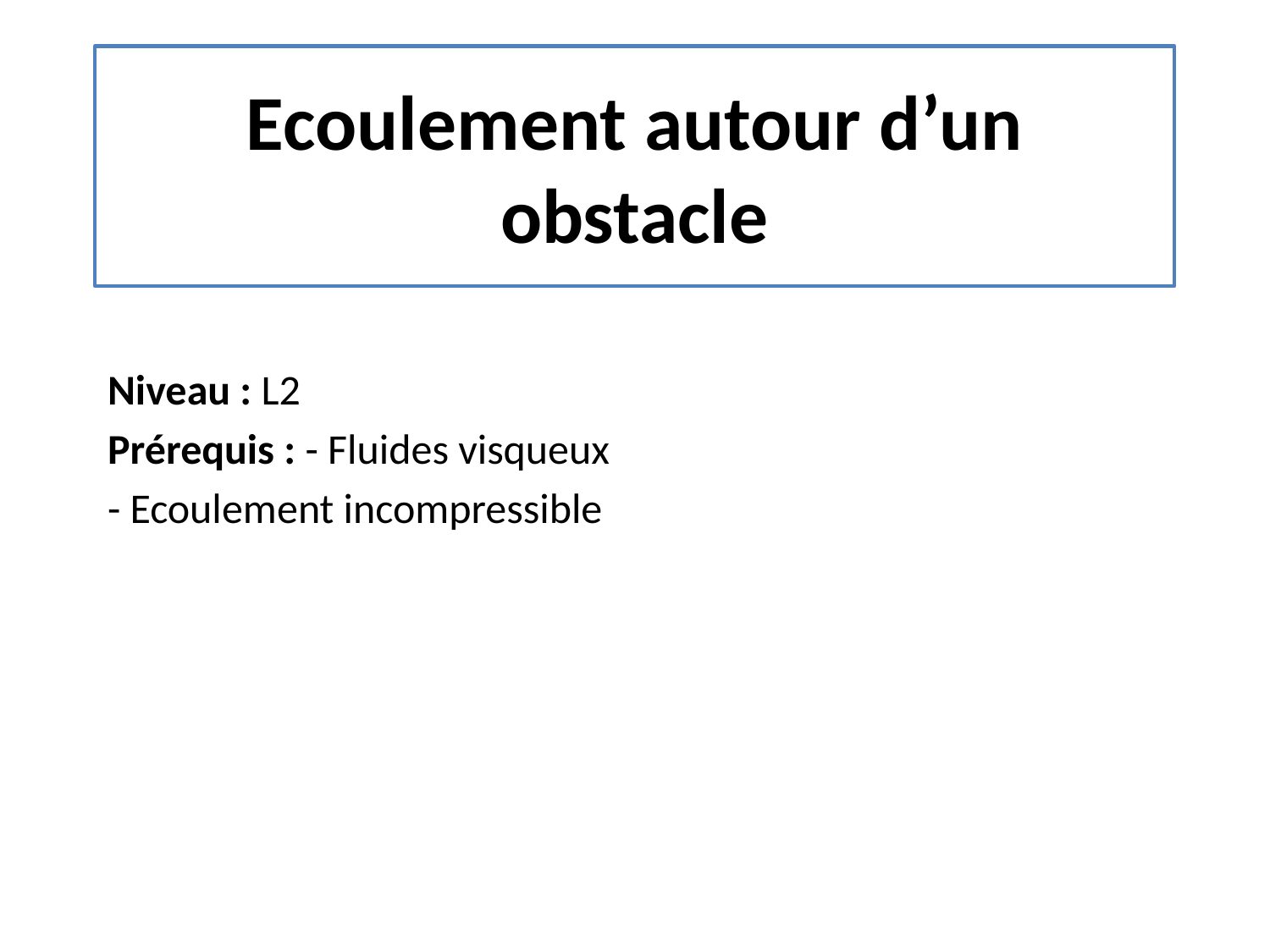

# Ecoulement autour d’un obstacle
Niveau : L2
Prérequis : - Fluides visqueux
- Ecoulement incompressible